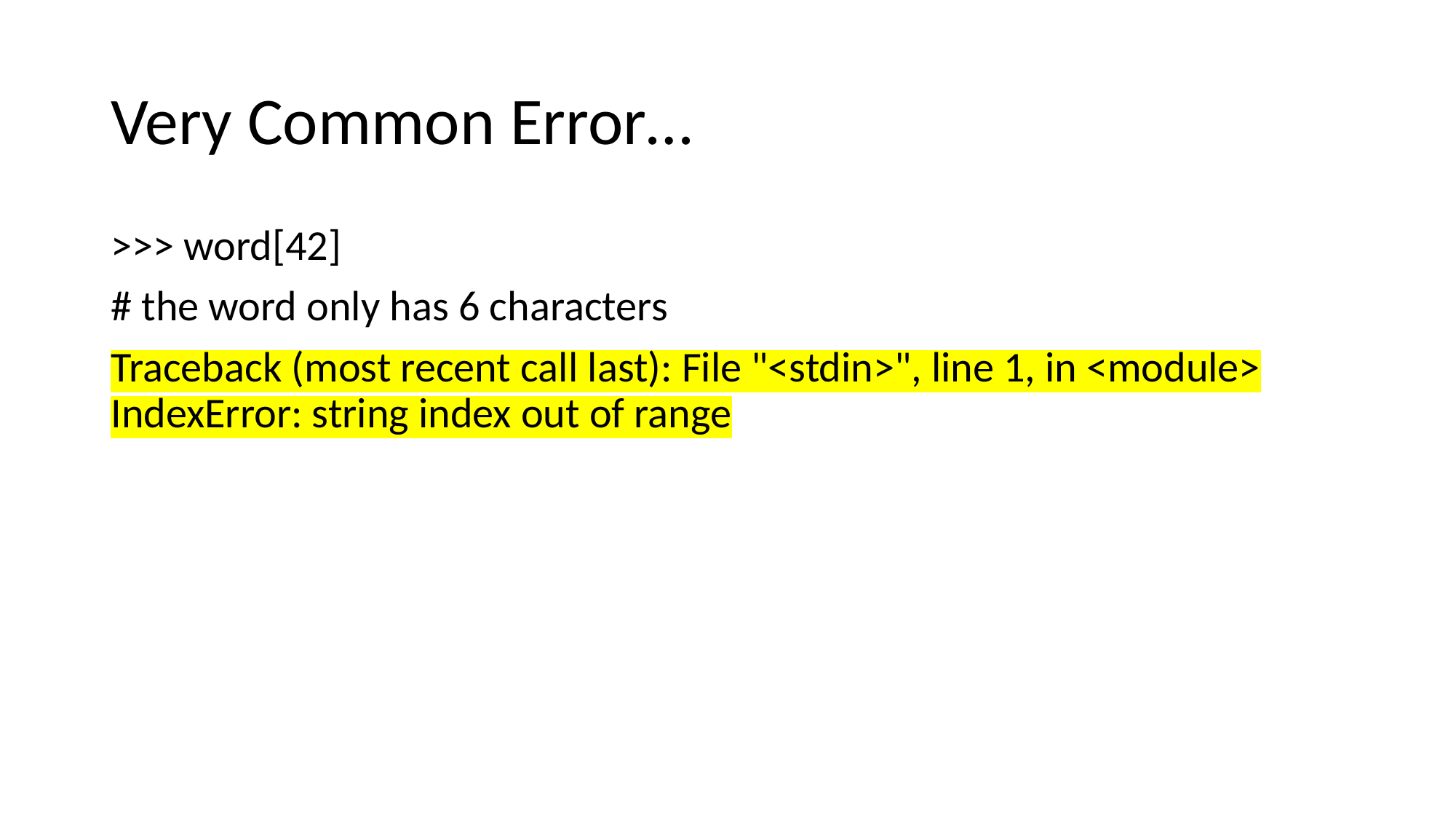

# Very Common Error…
>>> word[42]
# the word only has 6 characters
Traceback (most recent call last): File "<stdin>", line 1, in <module> IndexError: string index out of range